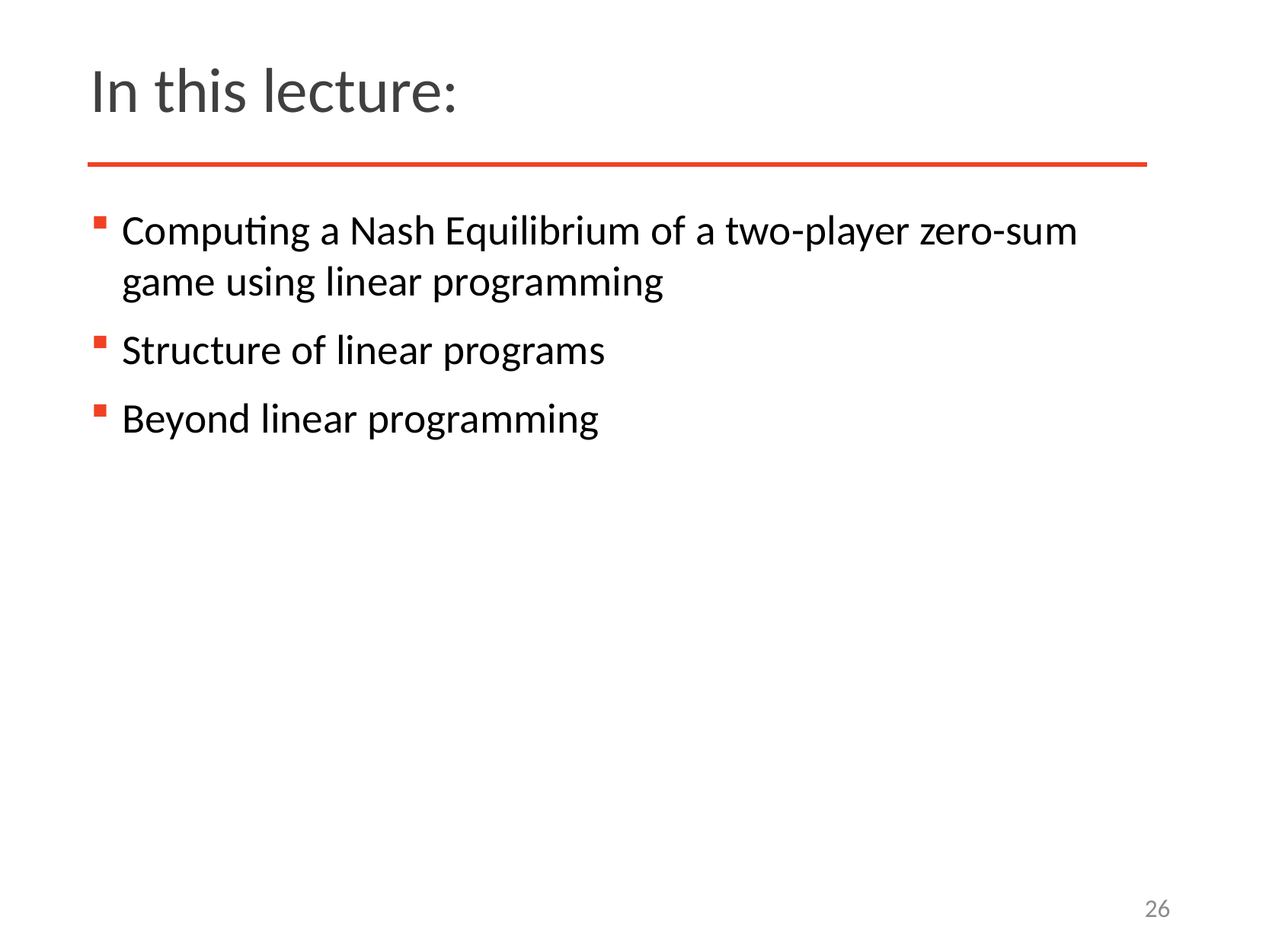

# In this lecture:
Computing a Nash Equilibrium of a two-player zero-sum game using linear programming
Structure of linear programs
Beyond linear programming
26